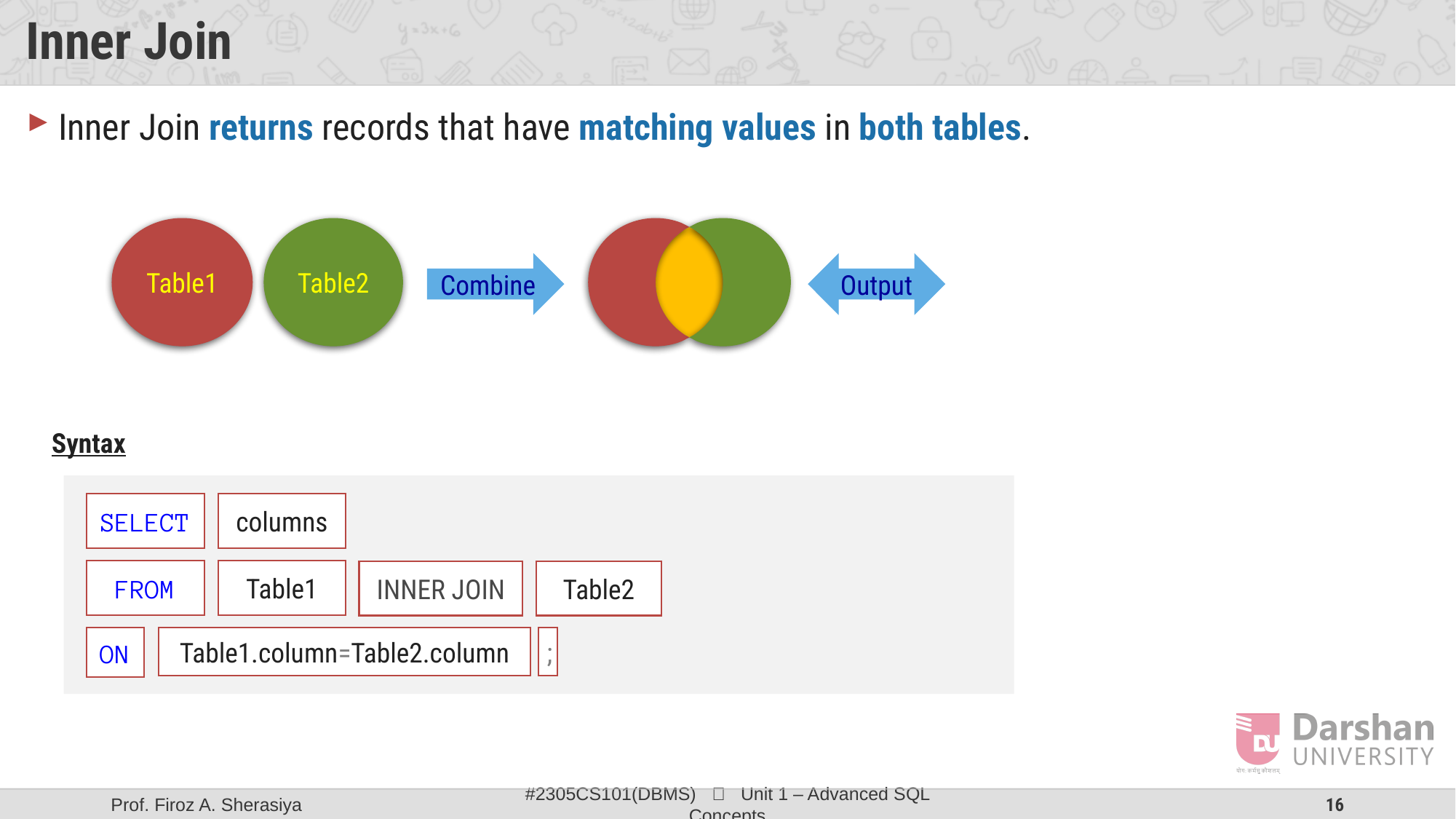

# Inner Join
Inner Join returns records that have matching values in both tables.

Table1
Table2

Combine
Output
Syntax

SELECT
columns
FROM
Table1
INNER JOIN
Table2
Table1.column=Table2.column
;
ON